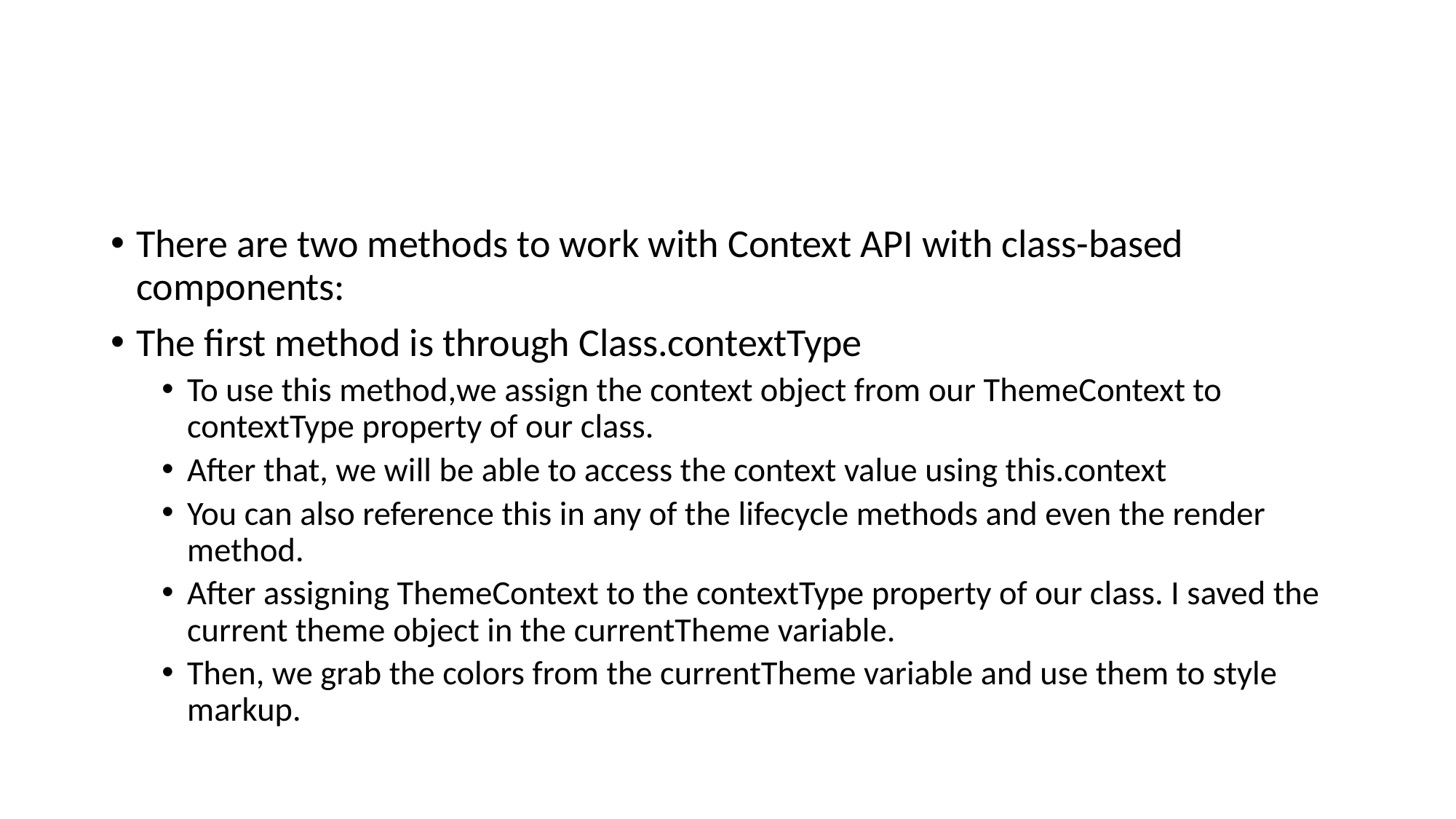

#
There are two methods to work with Context API with class-based components:
The first method is through Class.contextType
To use this method,we assign the context object from our ThemeContext to contextType property of our class.
After that, we will be able to access the context value using this.context
You can also reference this in any of the lifecycle methods and even the render method.
After assigning ThemeContext to the contextType property of our class. I saved the current theme object in the currentTheme variable.
Then, we grab the colors from the currentTheme variable and use them to style markup.